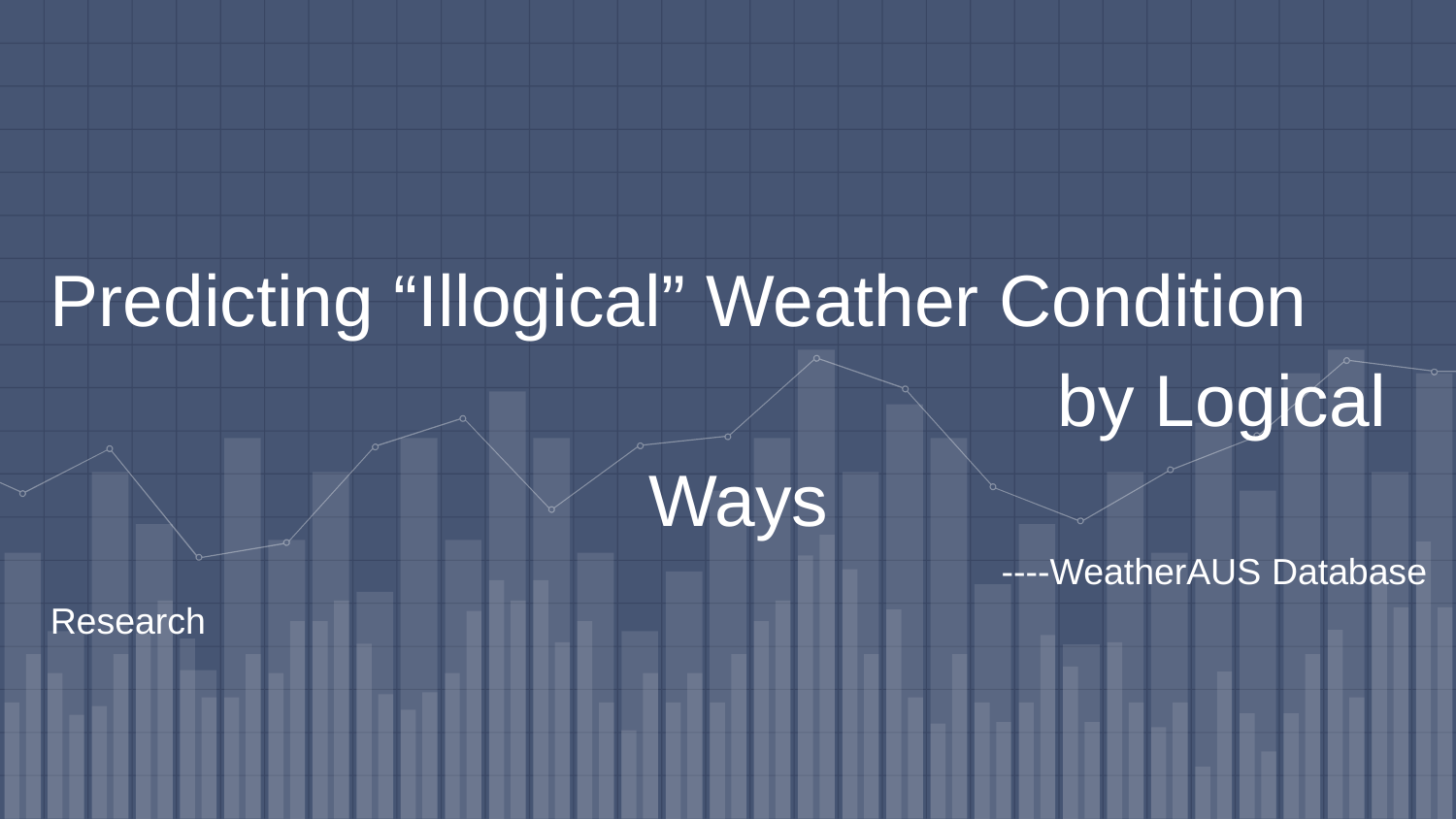

# Predicting “Illogical” Weather Condition
                                                by Logical Ways
                                                                                          ----WeatherAUS Database Research